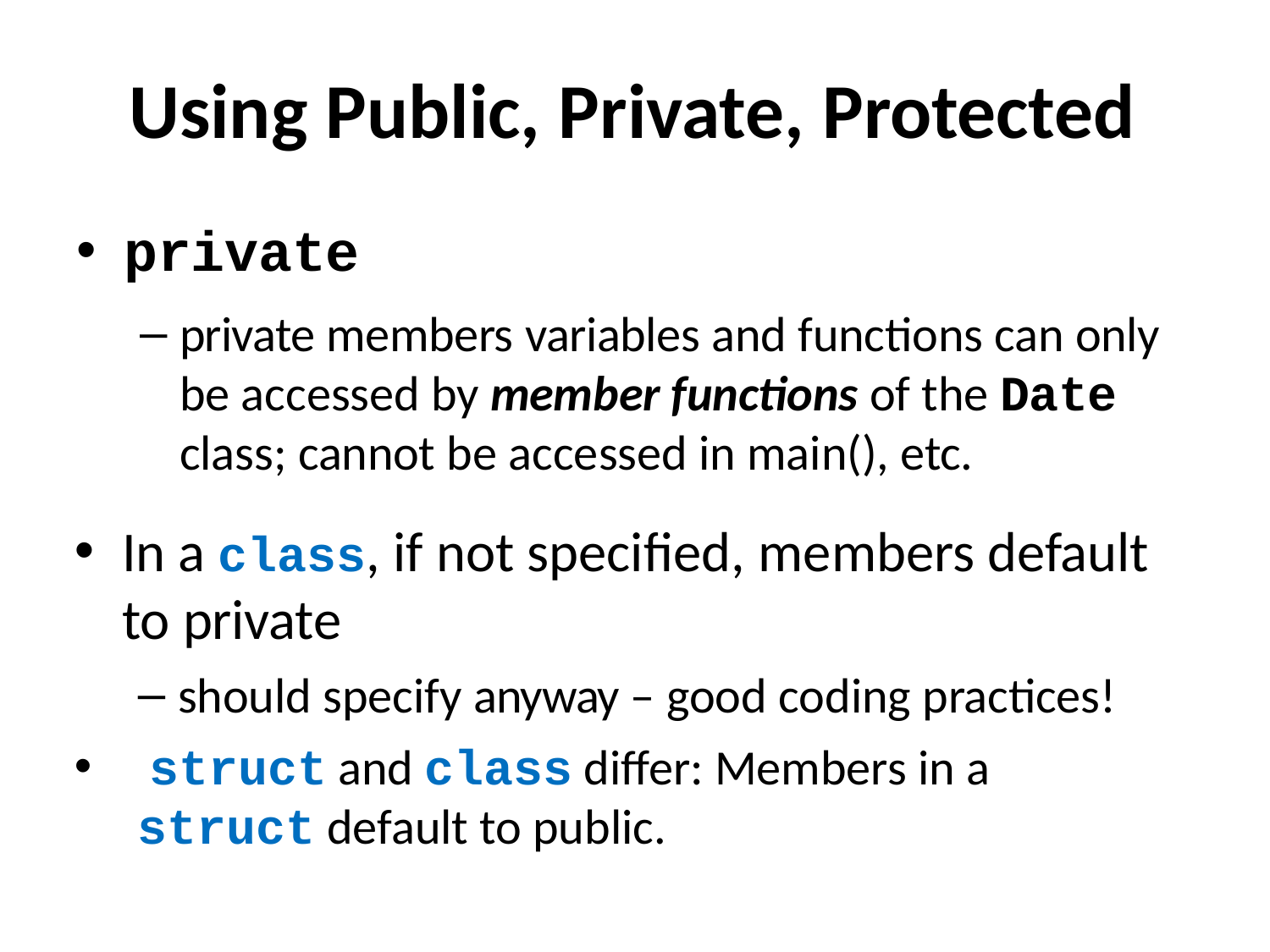

# Using Public, Private, Protected
private
private members variables and functions can only be accessed by member functions of the Date class; cannot be accessed in main(), etc.
In a class, if not specified, members default to private
should specify anyway – good coding practices!
 struct and class differ: Members in a struct default to public.